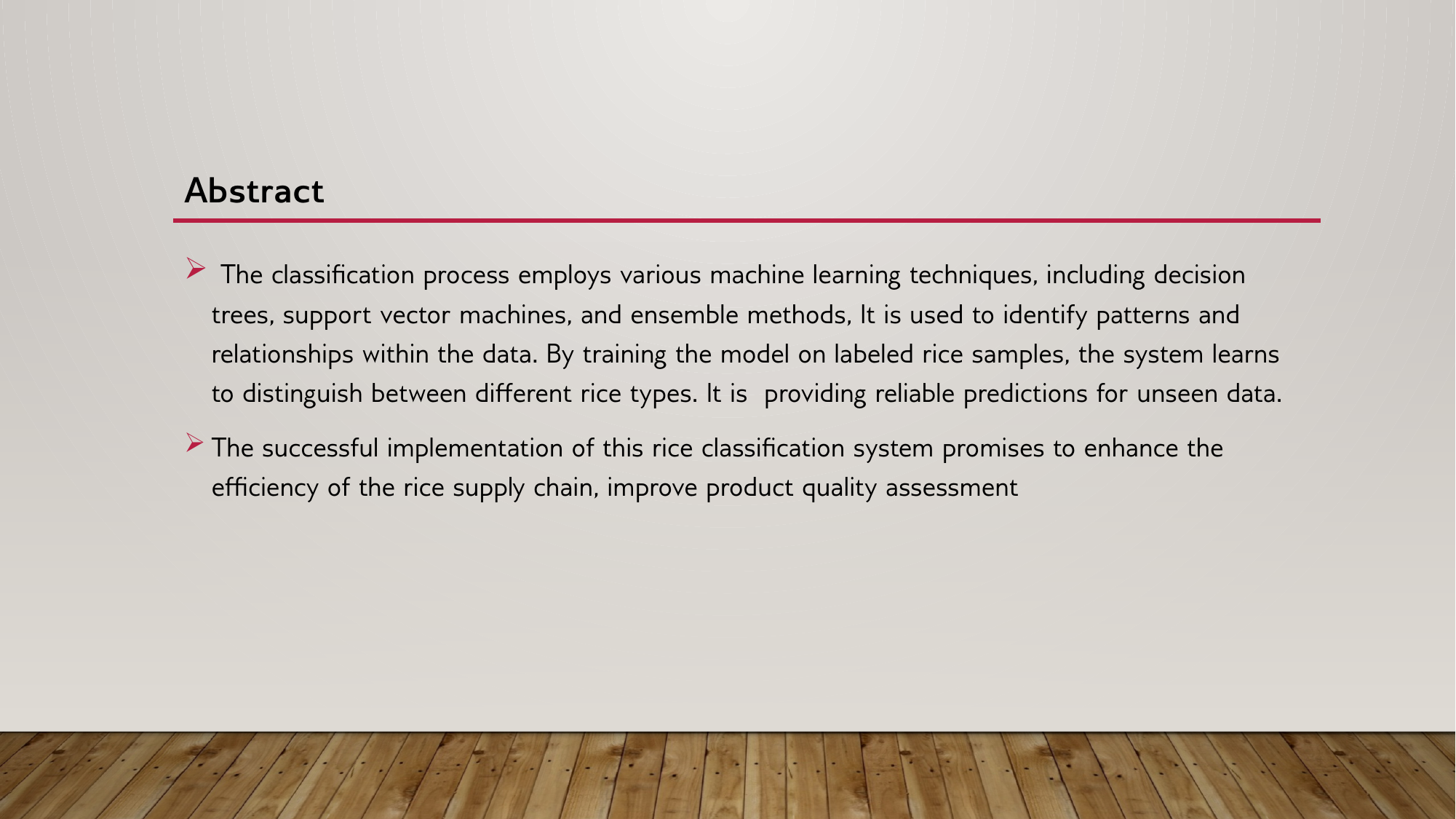

# Abstract
 The classification process employs various machine learning techniques, including decision trees, support vector machines, and ensemble methods, It is used to identify patterns and relationships within the data. By training the model on labeled rice samples, the system learns to distinguish between different rice types. It is  providing reliable predictions for unseen data.
The successful implementation of this rice classification system promises to enhance the efficiency of the rice supply chain, improve product quality assessment